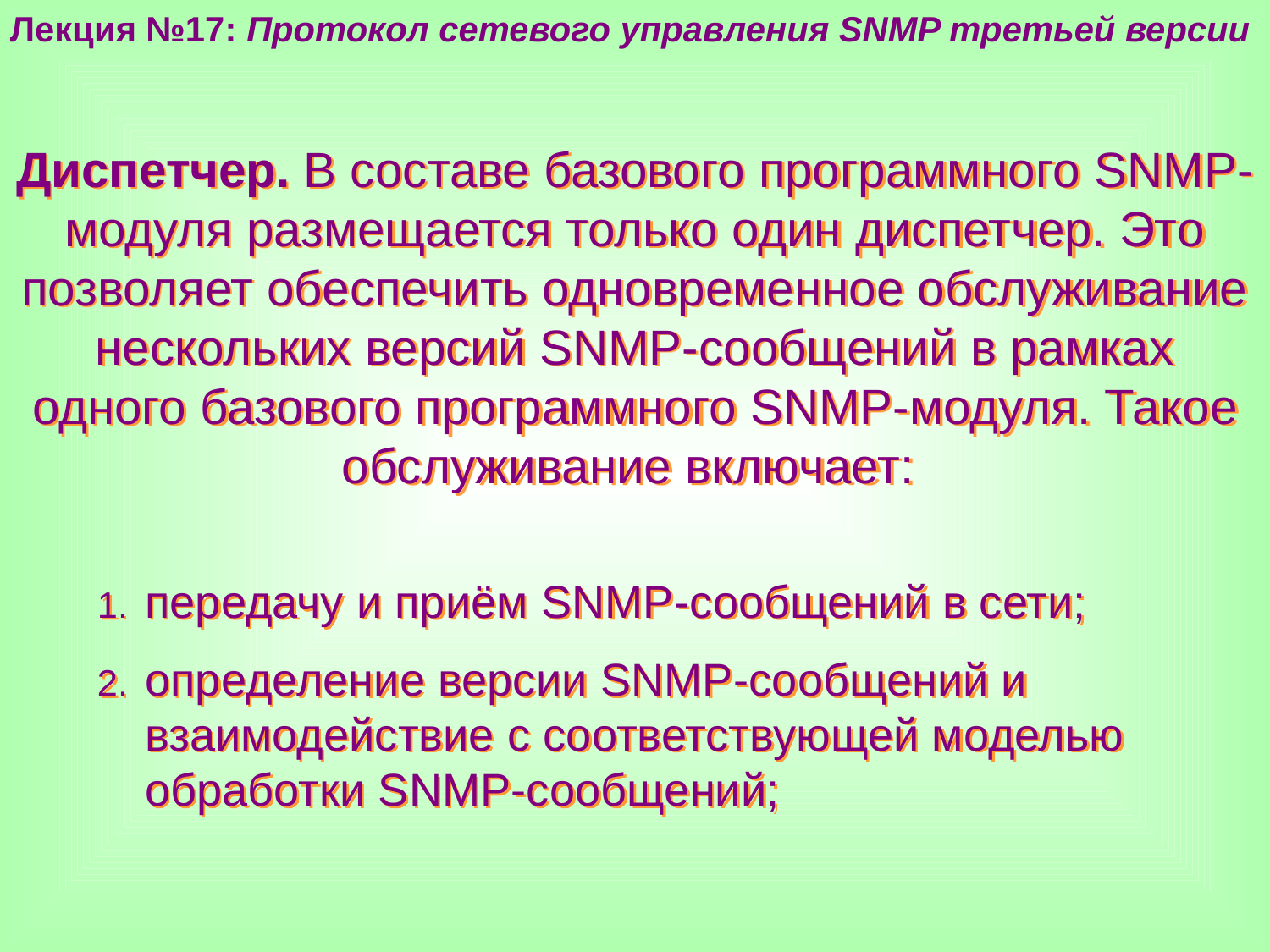

Лекция №17: Протокол сетевого управления SNMP третьей версии
Диспетчер. В составе базового программного SNMP-модуля размещается только один диспетчер. Это позволяет обеспечить одновременное обслуживание нескольких версий SNMP-сообщений в рамках одного базового программного SNMP-модуля. Такое обслуживание включает:

передачу и приём SNMP-сообщений в сети;
определение версии SNMP-сообщений и взаимодействие с соответствующей моделью обработки SNMP-сообщений;